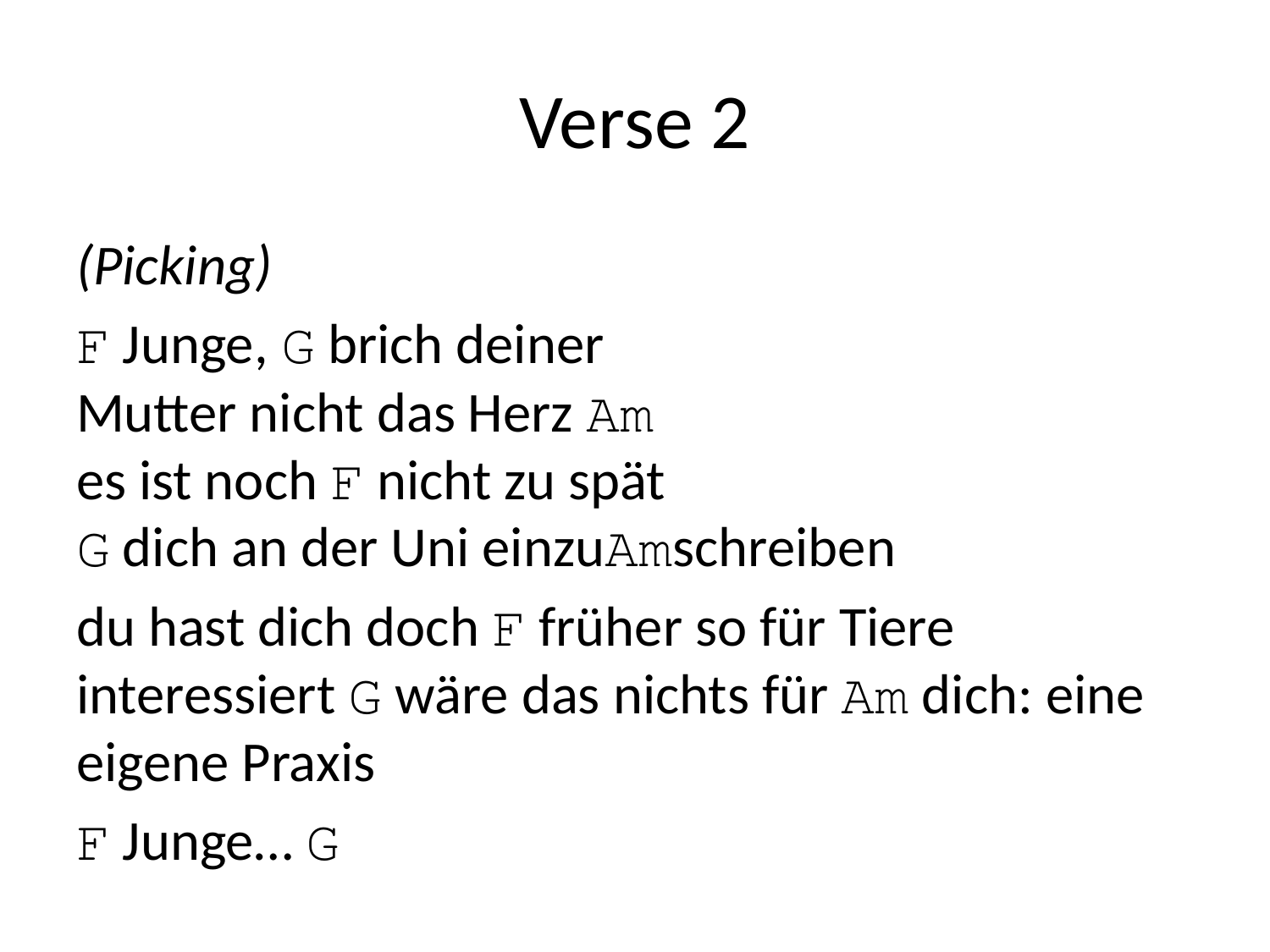

# Verse 2
(Picking)
F Junge, G brich deiner
Mutter nicht das Herz Am
es ist noch F nicht zu spät
G dich an der Uni einzuAmschreiben
du hast dich doch F früher so für Tiere interessiert G wäre das nichts für Am dich: eine eigene Praxis
F Junge… G